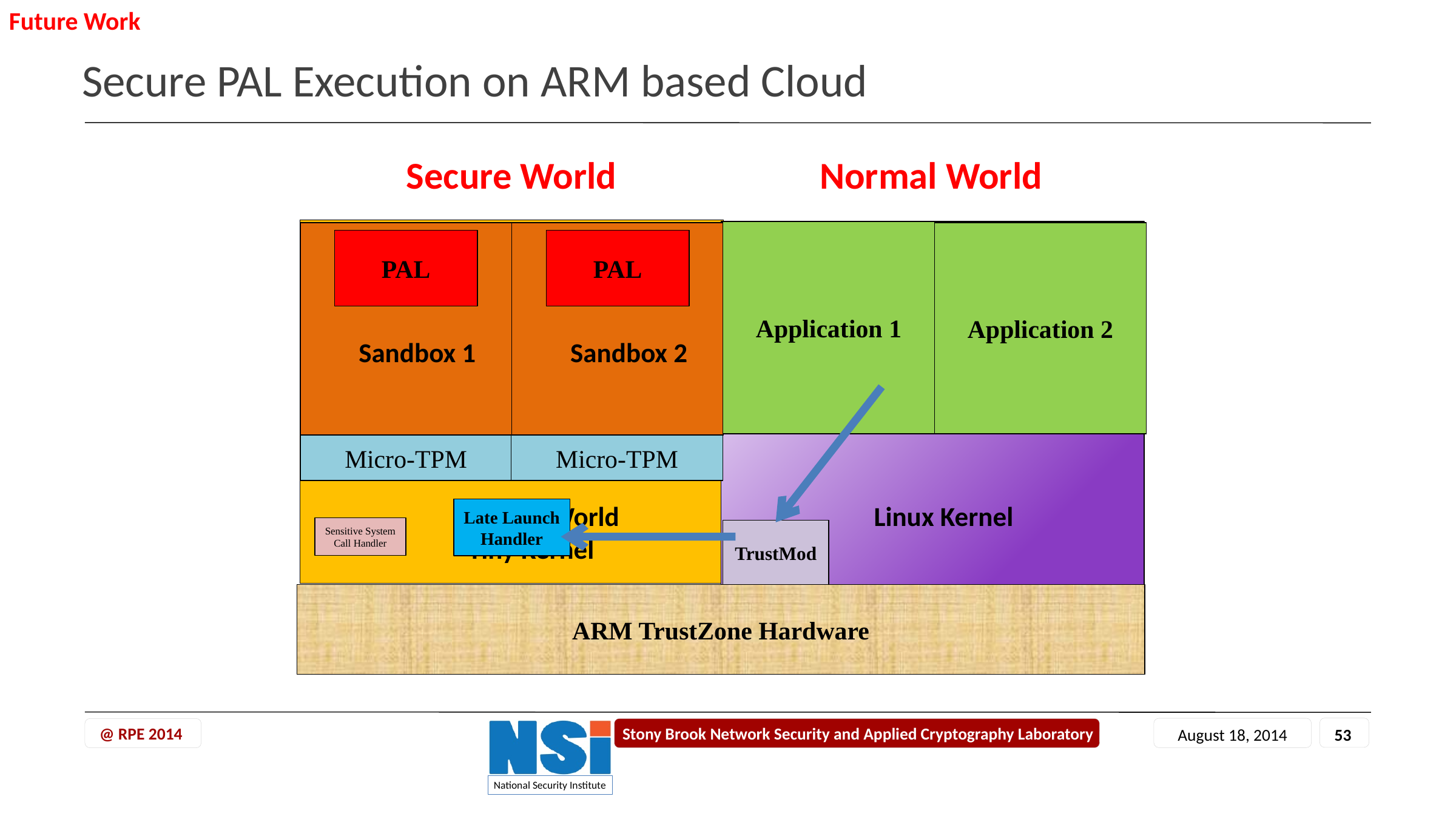

Future Work
# Secure PAL Execution on ARM based Cloud
Secure World
Normal World

Application 1

Application 2
PAL
PAL
Sandbox 1
Sandbox 2
Micro-TPM
Micro-TPM
Secure World Tiny Kernel
Linux Kernel
Late Launch Handler
Sensitive System Call Handler
TrustMod
ARM TrustZone Hardware